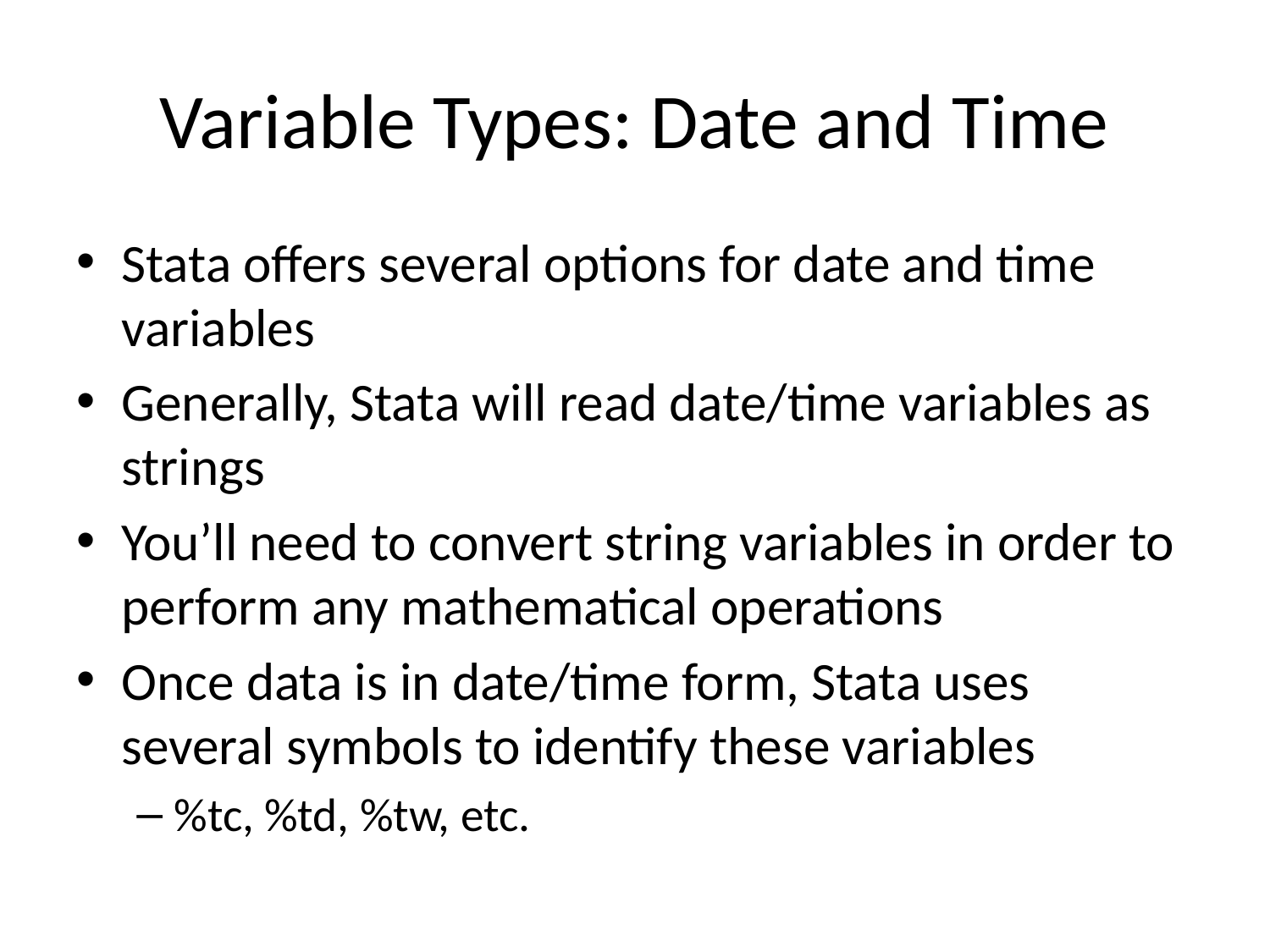

# Variable Types: Date and Time
Stata offers several options for date and time variables
Generally, Stata will read date/time variables as strings
You’ll need to convert string variables in order to perform any mathematical operations
Once data is in date/time form, Stata uses several symbols to identify these variables
%tc, %td, %tw, etc.